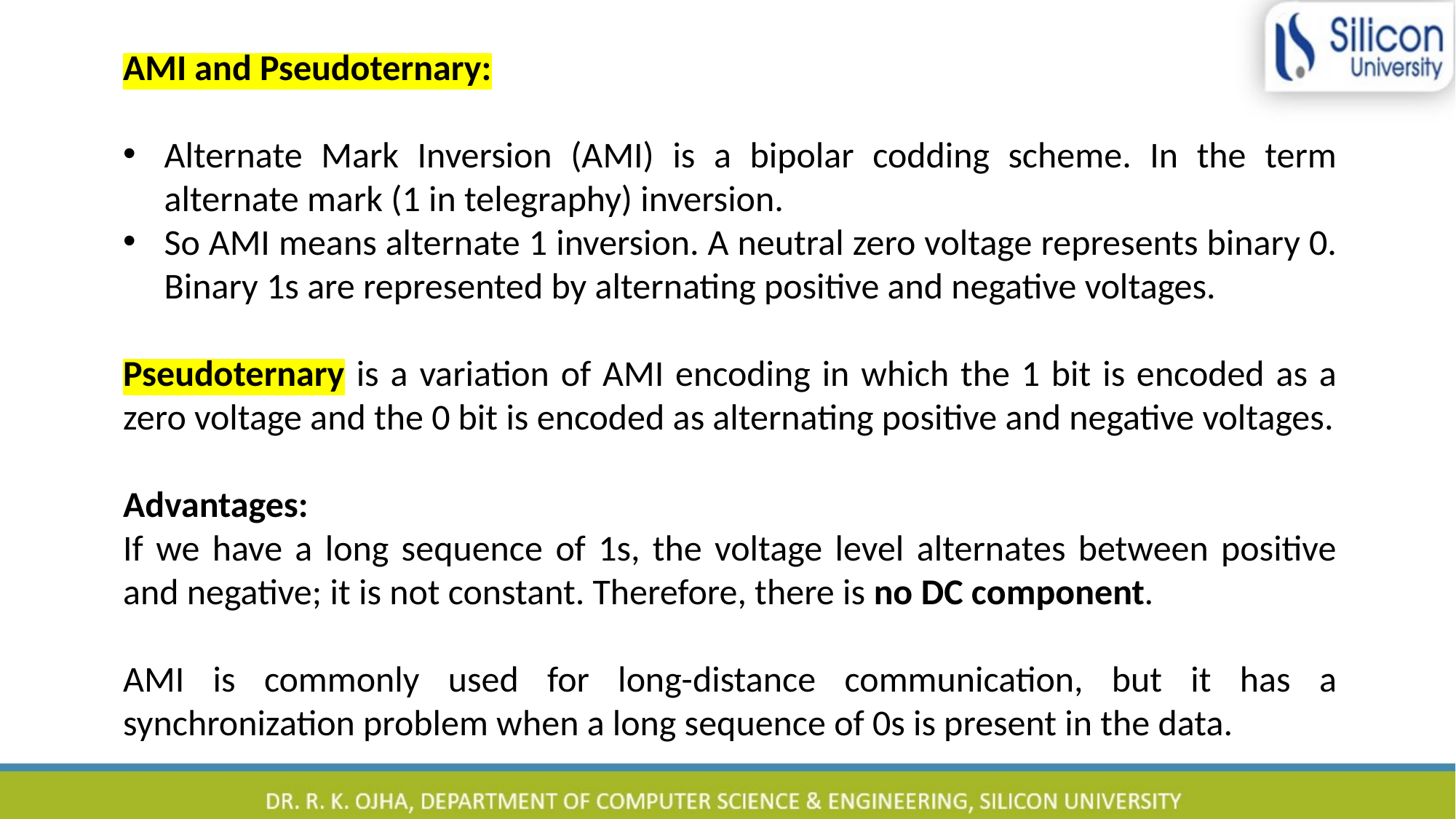

AMI and Pseudoternary:

Alternate Mark Inversion (AMI) is a bipolar codding scheme. In the term alternate mark (1 in telegraphy) inversion.
So AMI means alternate 1 inversion. A neutral zero voltage represents binary 0. Binary 1s are represented by alternating positive and negative voltages.

Pseudoternary is a variation of AMI encoding in which the 1 bit is encoded as a zero voltage and the 0 bit is encoded as alternating positive and negative voltages.

Advantages:
If we have a long sequence of 1s, the voltage level alternates between positive and negative; it is not constant. Therefore, there is no DC component.

AMI is commonly used for long-distance communication, but it has a synchronization problem when a long sequence of 0s is present in the data.
33